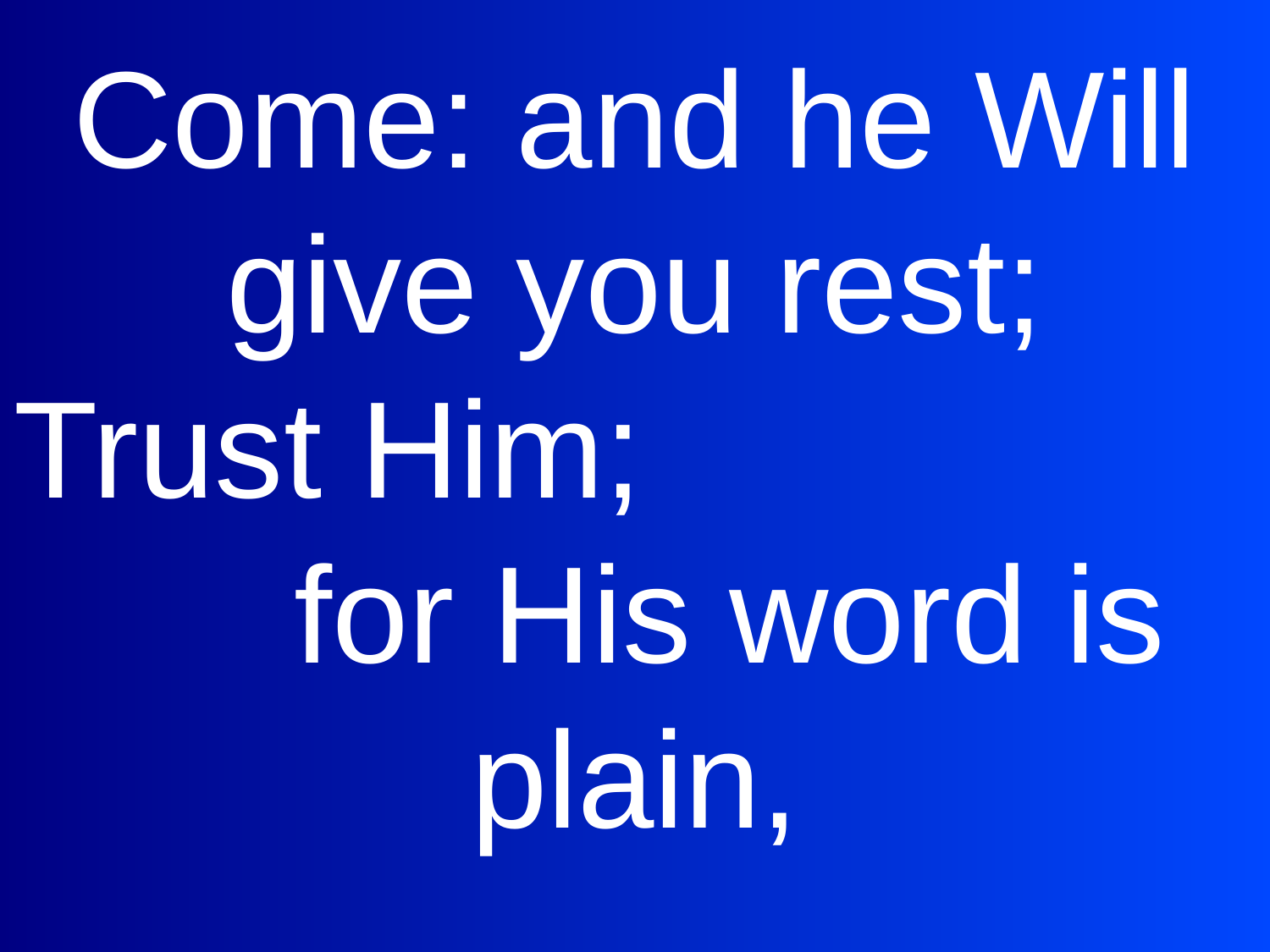

Come: and he Will give you rest;
Trust Him;                      for His word is plain,